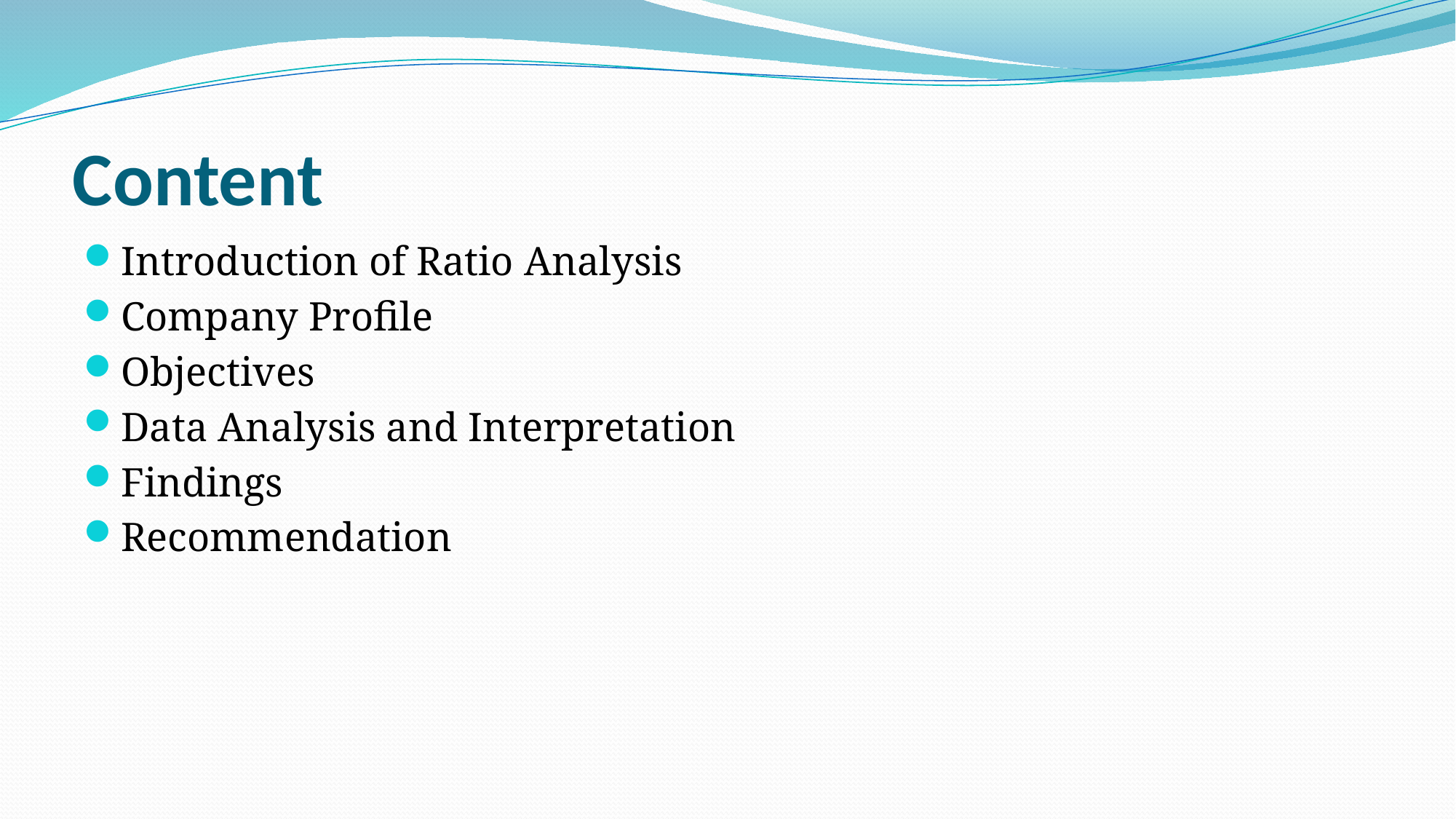

# Content
Introduction of Ratio Analysis
Company Profile
Objectives
Data Analysis and Interpretation
Findings
Recommendation